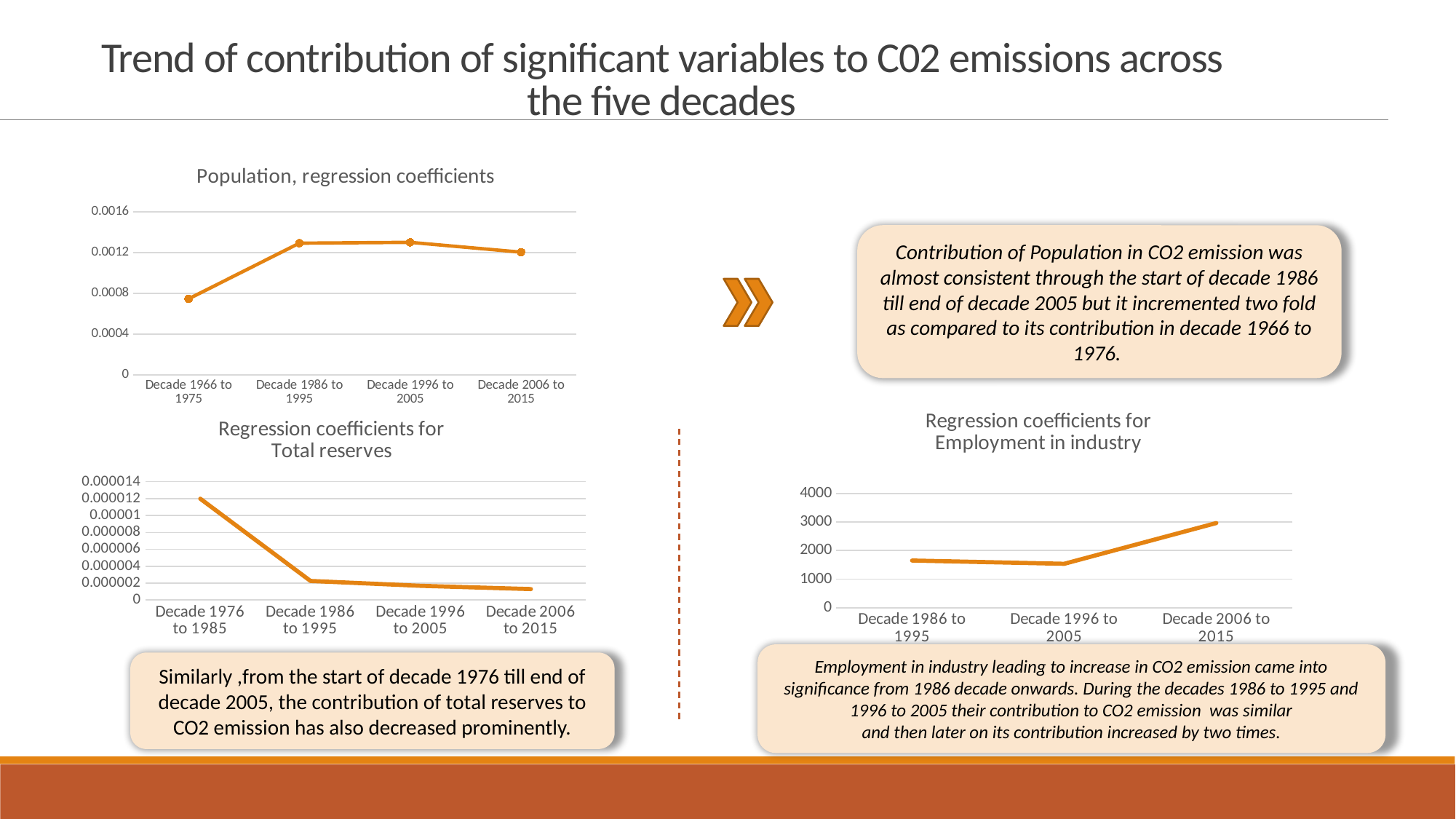

Trend of contribution of significant variables to C02 emissions across the five decades

### Chart:

| Category | Population, regression coefficients |
|---|---|
| Decade 1966 to 1975 | 0.0007464 |
| Decade 1986 to 1995 | 0.001294 |
| Decade 1996 to 2005 | 0.001302 |
| Decade 2006 to 2015 | 0.001206 |
Contribution of Population in CO2 emission was almost consistent through the start of decade 1986 till end of decade 2005 but it incremented two fold as compared to its contribution in decade 1966 to 1976.

### Chart: Regression coefficients for
Employment in industry

| Category | Employment in industry, regression coefficients |
|---|---|
| Decade 1986 to 1995 | 1649.0 |
| Decade 1996 to 2005 | 1534.0 |
| Decade 2006 to 2015 | 2963.0 |

### Chart: Regression coefficients for
Total reserves

| Category | Total reserves, regression coefficients |
|---|---|
| Decade 1976 to 1985 | 1.199e-05 |
| Decade 1986 to 1995 | 2.252e-06 |
| Decade 1996 to 2005 | 1.676e-06 |
| Decade 2006 to 2015 | 1.289e-06 |
Employment in industry leading to increase in CO2 emission came into significance from 1986 decade onwards. During the decades 1986 to 1995 and 1996 to 2005 their contribution to CO2 emission  was similar
and then later on its contribution increased by two times.
Similarly ,from the start of decade 1976 till end of decade 2005, the contribution of total reserves to CO2 emission has also decreased prominently.